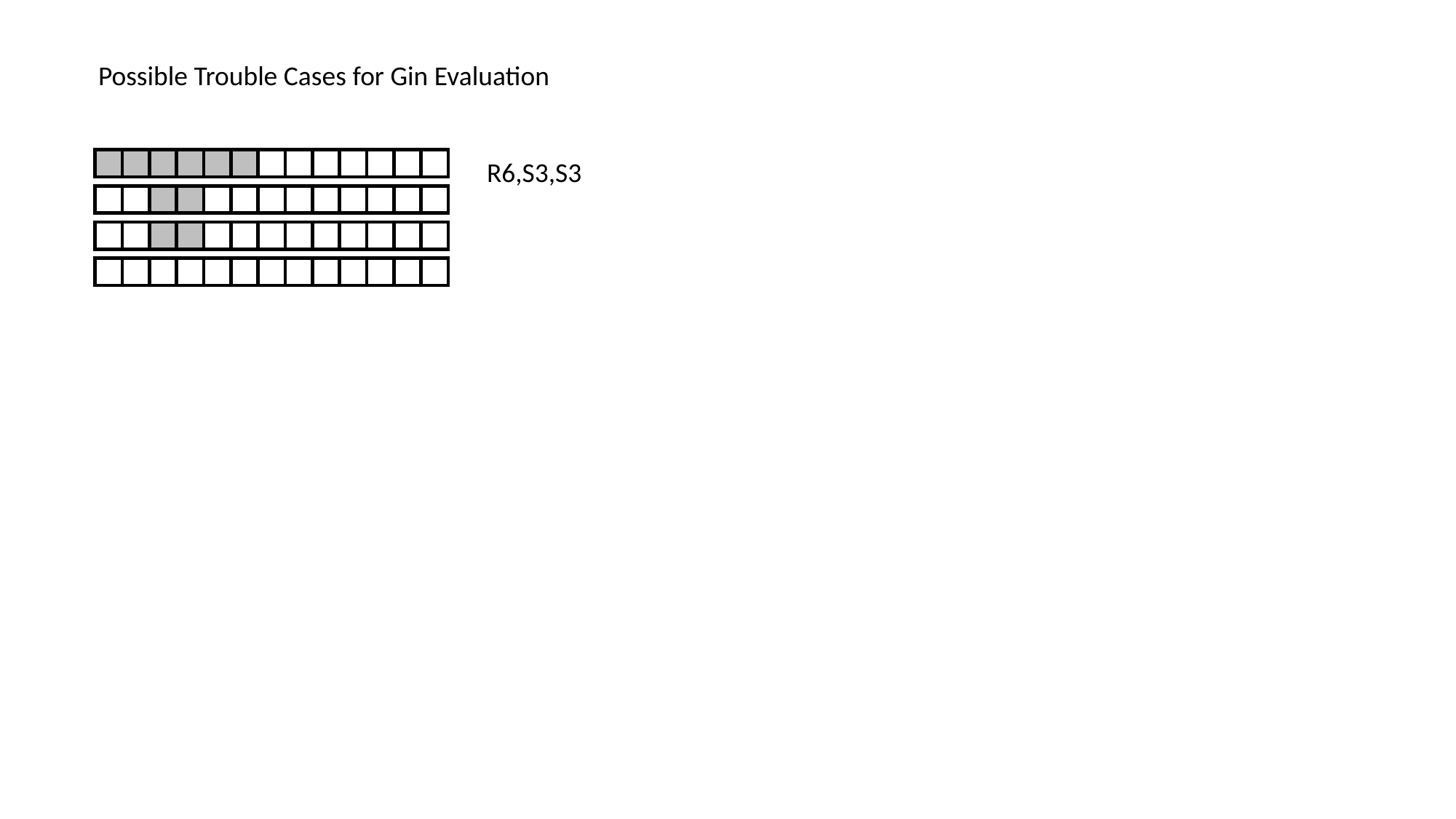

Possible Trouble Cases for Gin Evaluation

R6,S3,S3